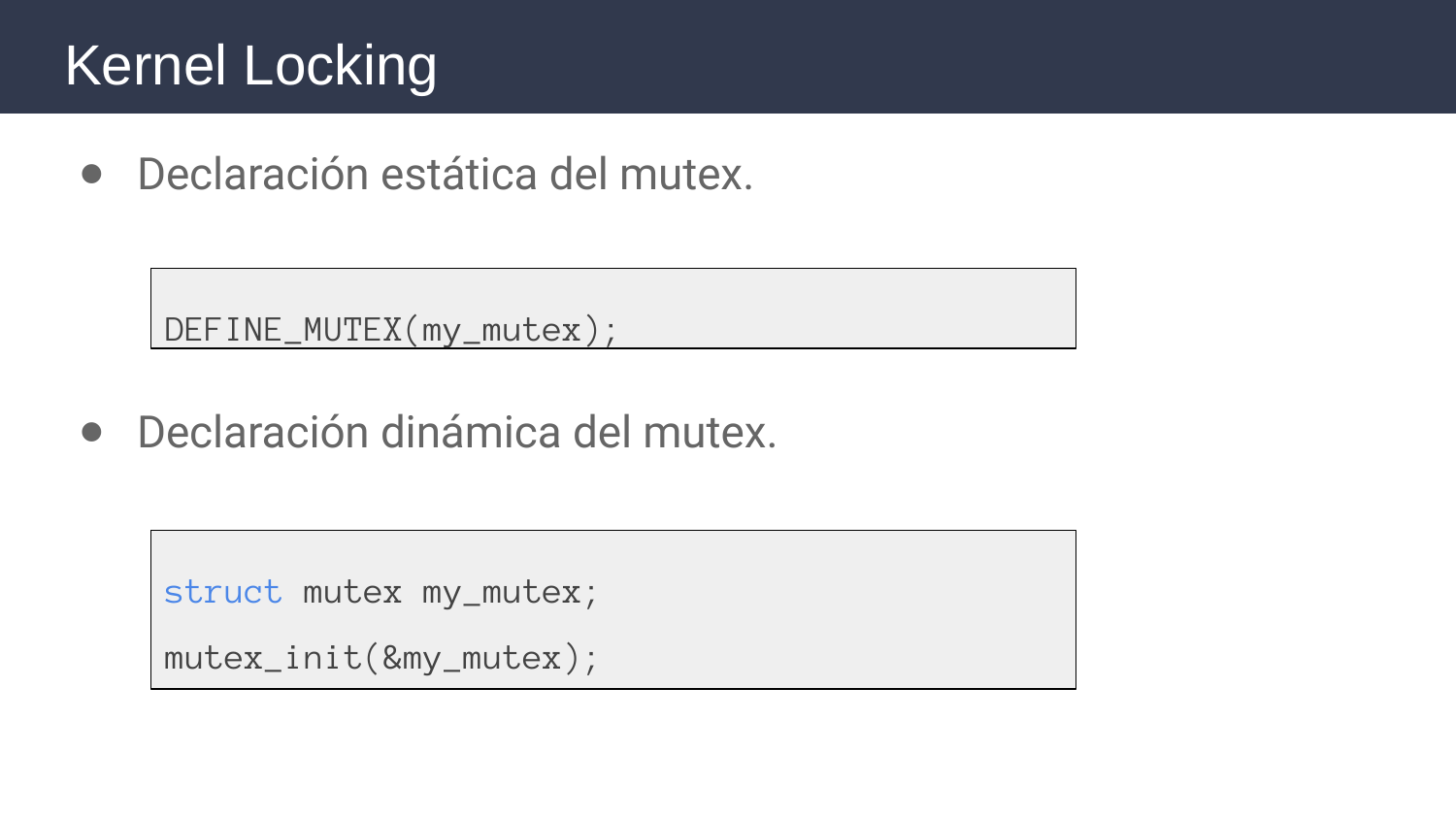

# Kernel Locking

Declaración estática del mutex.
Declaración dinámica del mutex.
DEFINE_MUTEX(my_mutex);

struct mutex my_mutex;
mutex_init(&my_mutex);